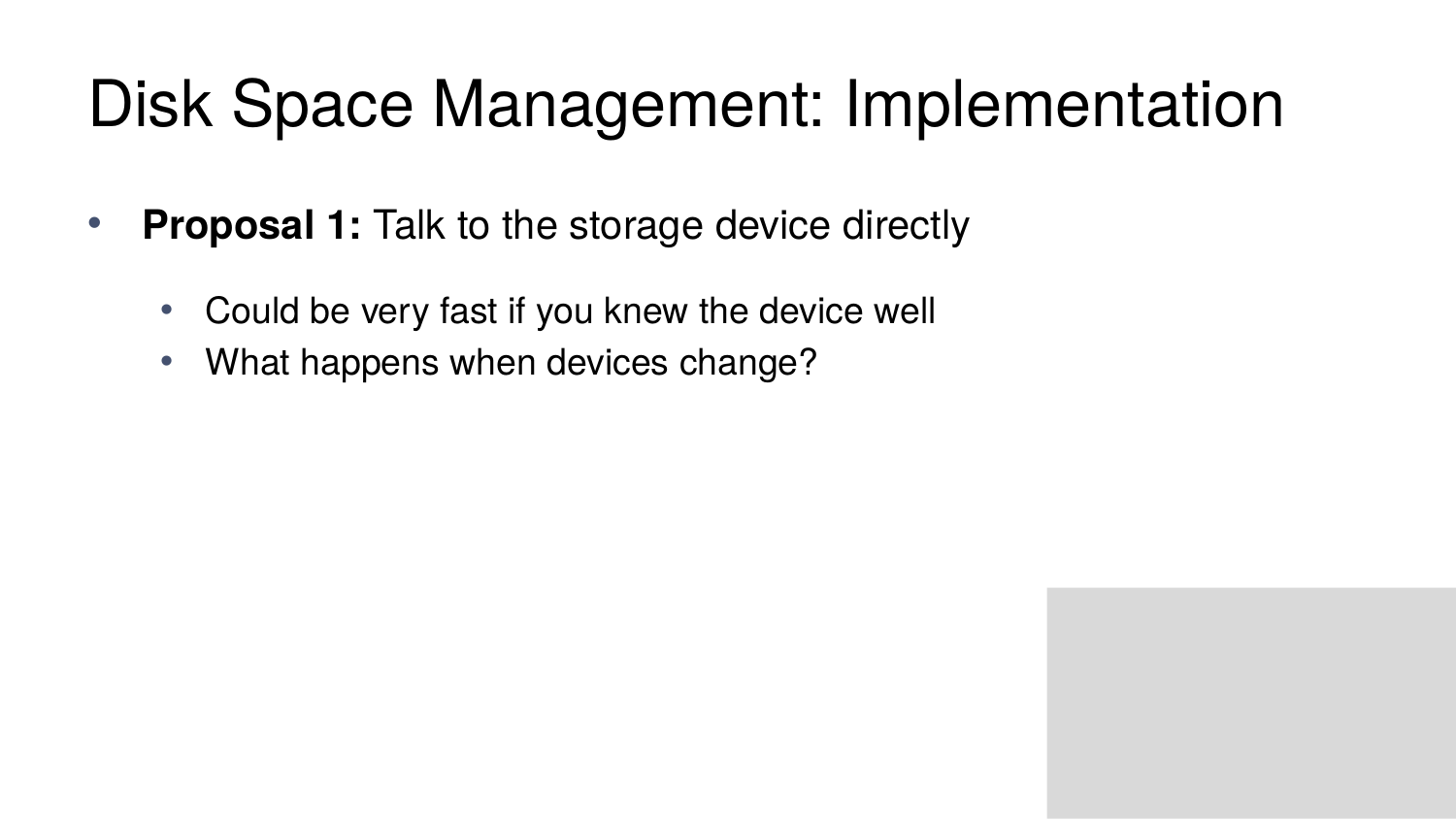

# Disk Space Management: Implementation
Proposal 1: Talk to the storage device directly
Could be very fast if you knew the device well
What happens when devices change?